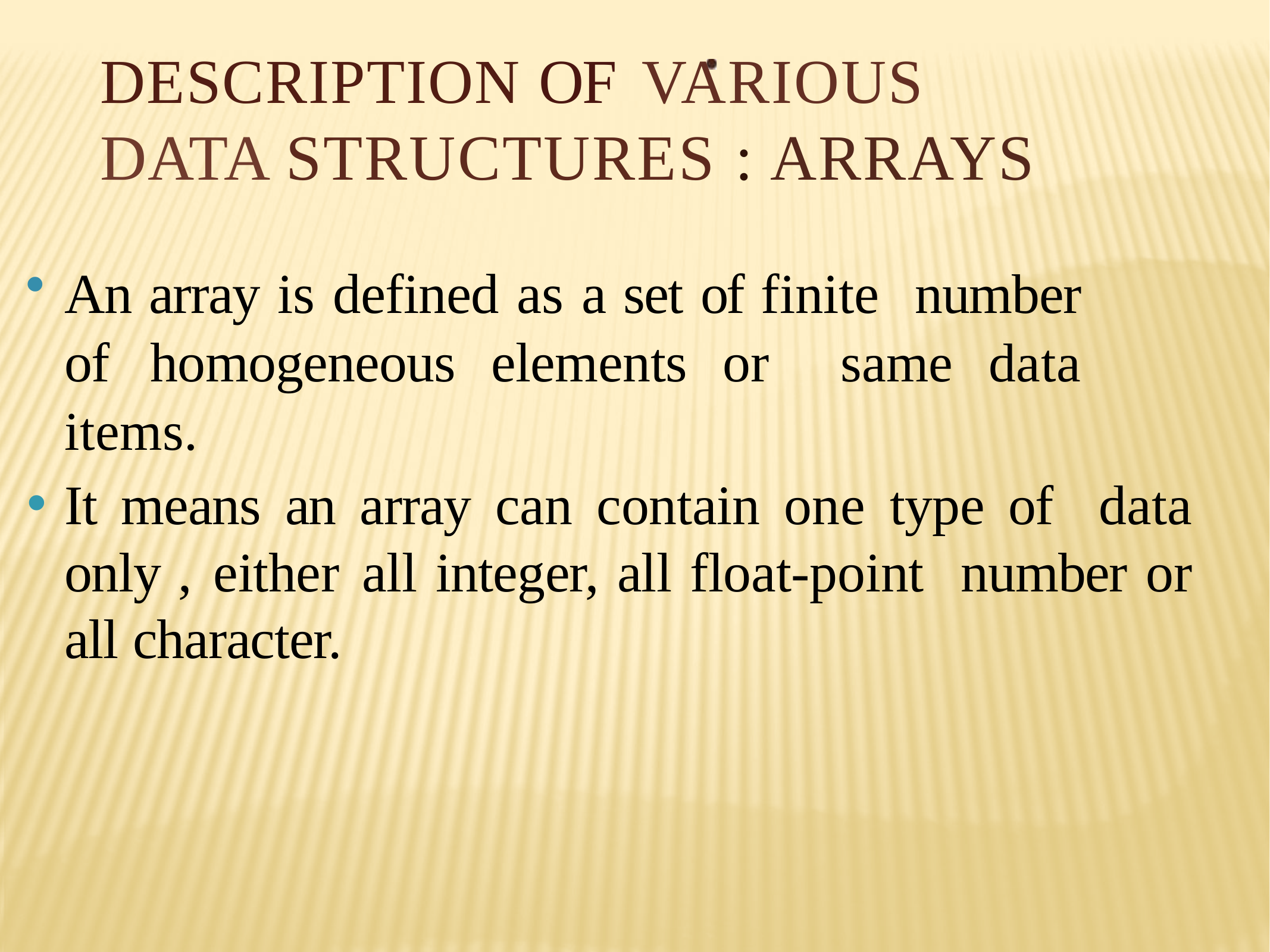

# Description of various
Data Structures : Arrays

An array is defined as a set of finite  number of homogeneous elements or  same data items.
It means an array can contain one type of  data only , either all integer, all float-point  number or all character.